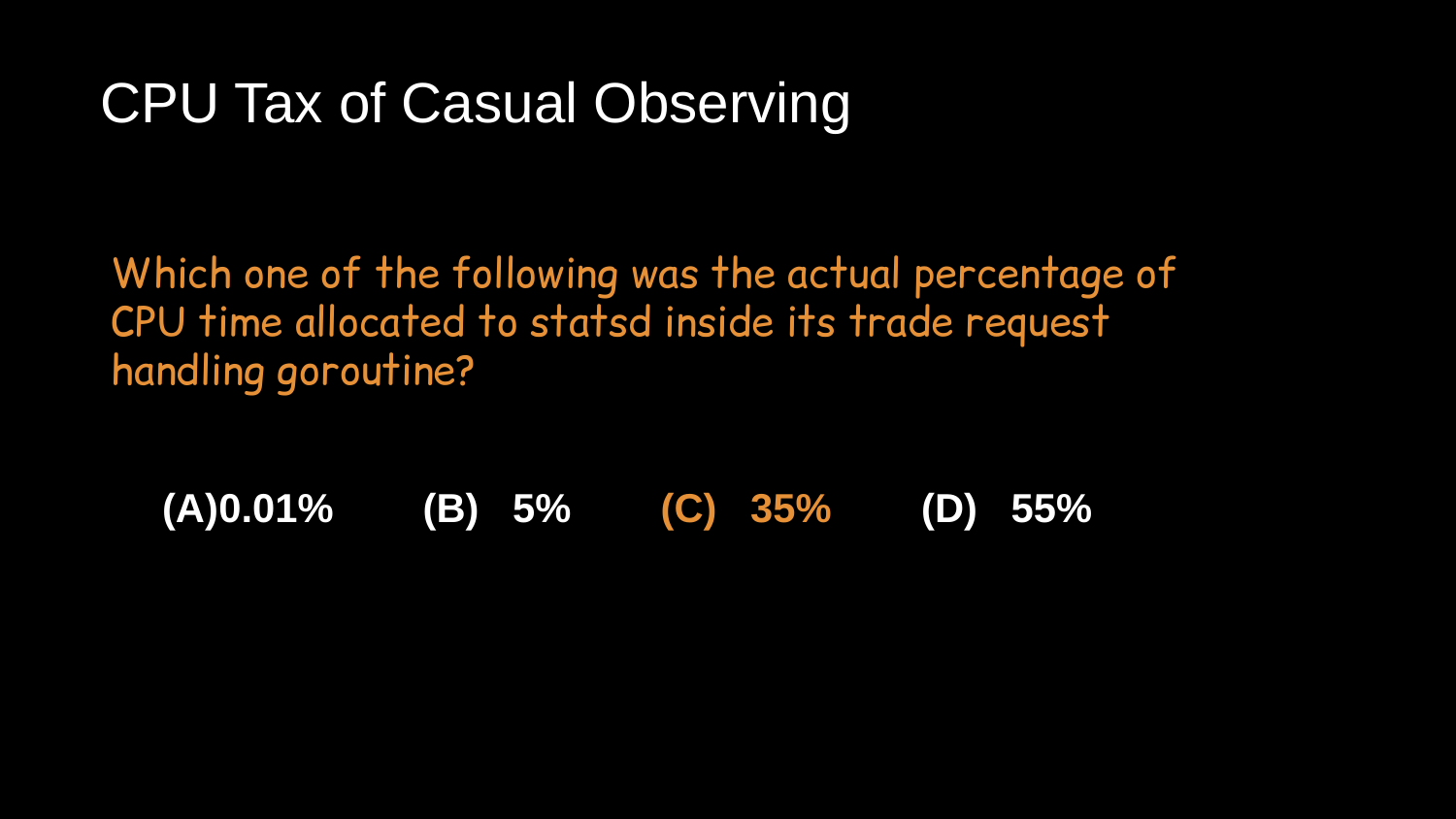

# CPU Tax of Casual Observing
Which one of the following was the actual percentage of CPU time allocated to statsd inside its trade request handling goroutine?
0.01%        (B)   5%        (C)   35%        (D)   55%